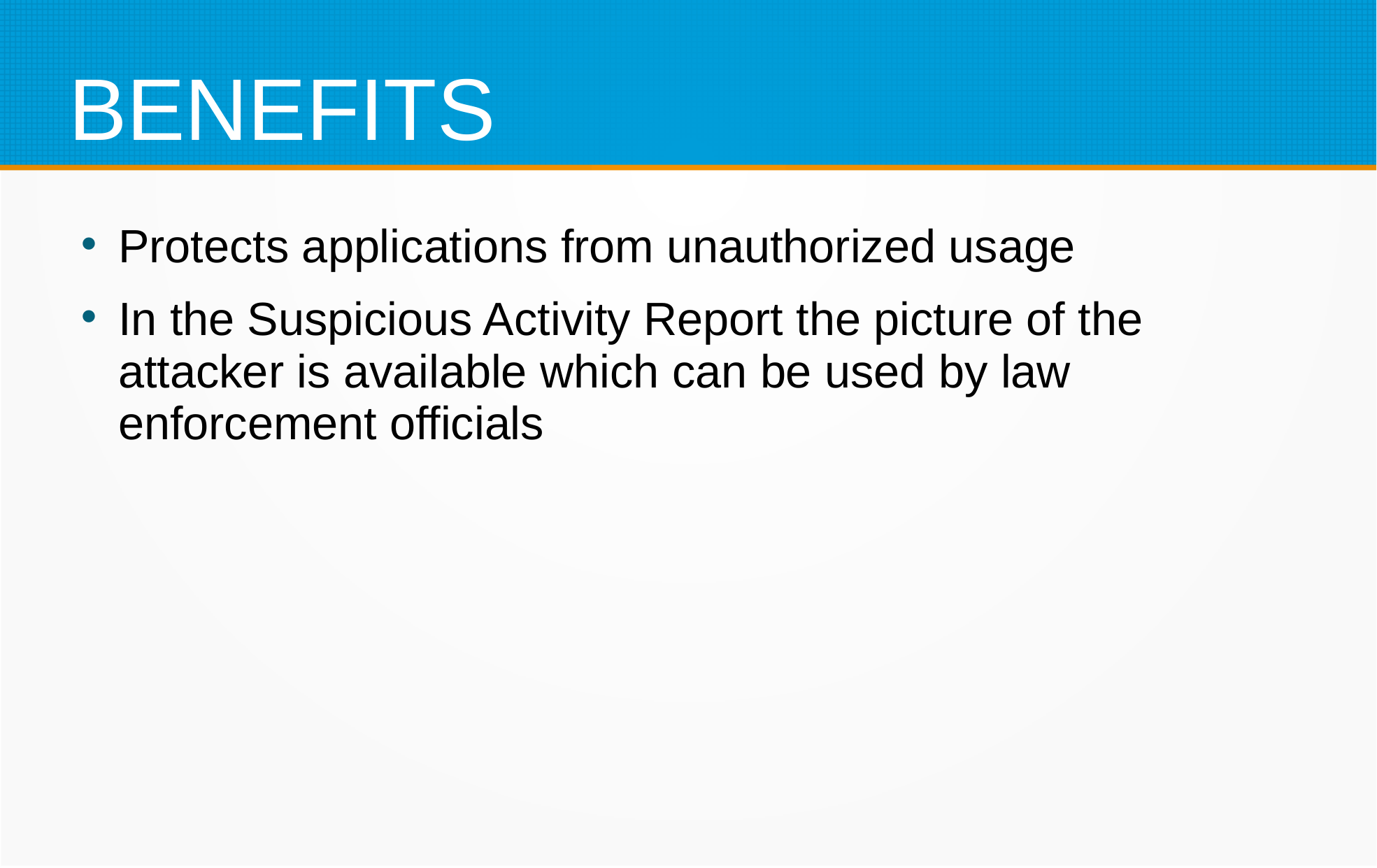

BENEFITS
Protects applications from unauthorized usage
In the Suspicious Activity Report the picture of the attacker is available which can be used by law enforcement officials